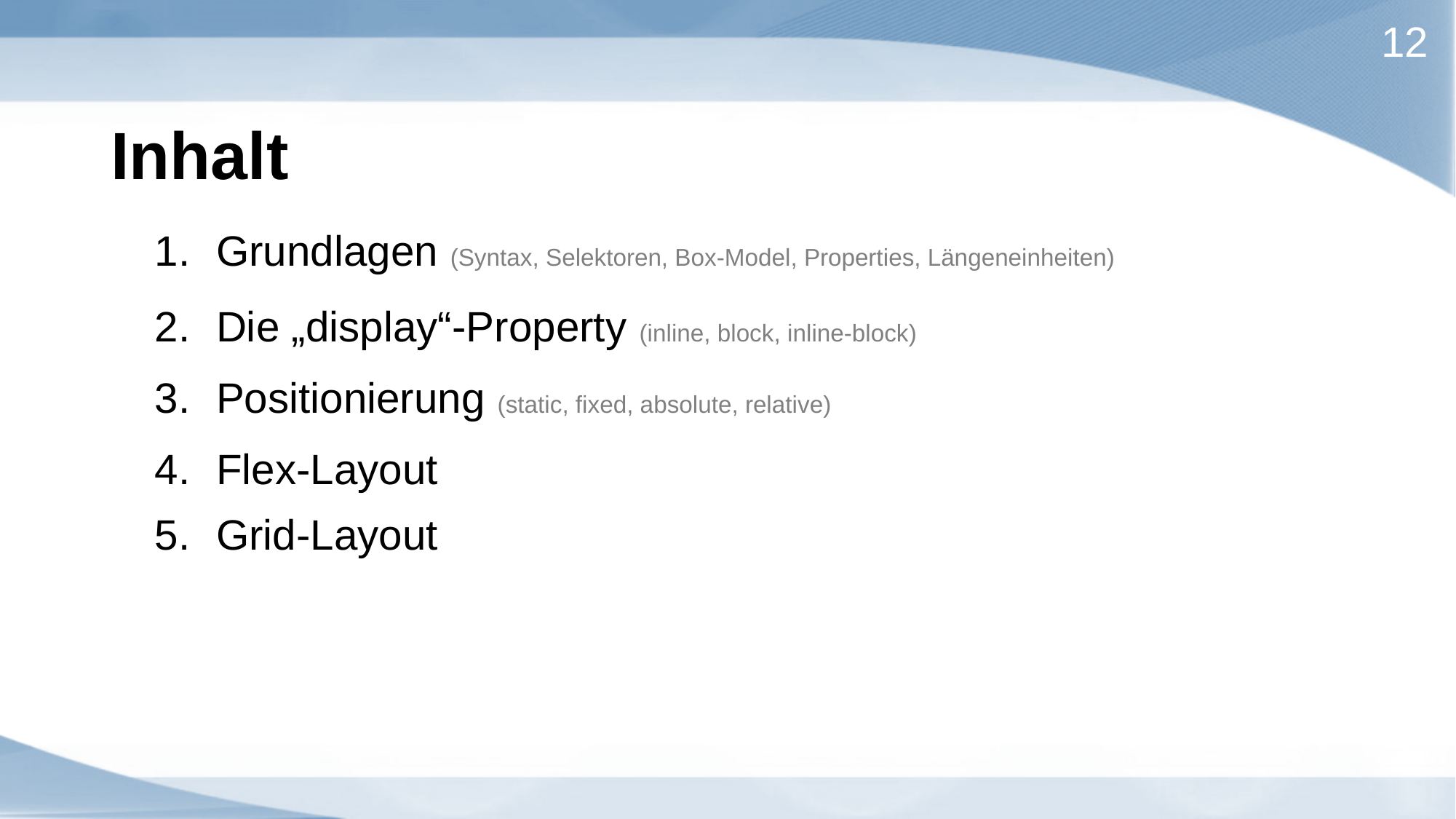

12
# Inhalt
Grundlagen (Syntax, Selektoren, Box-Model, Properties, Längeneinheiten)
Die „display“-Property (inline, block, inline-block)
Positionierung (static, fixed, absolute, relative)
Flex-Layout
Grid-Layout